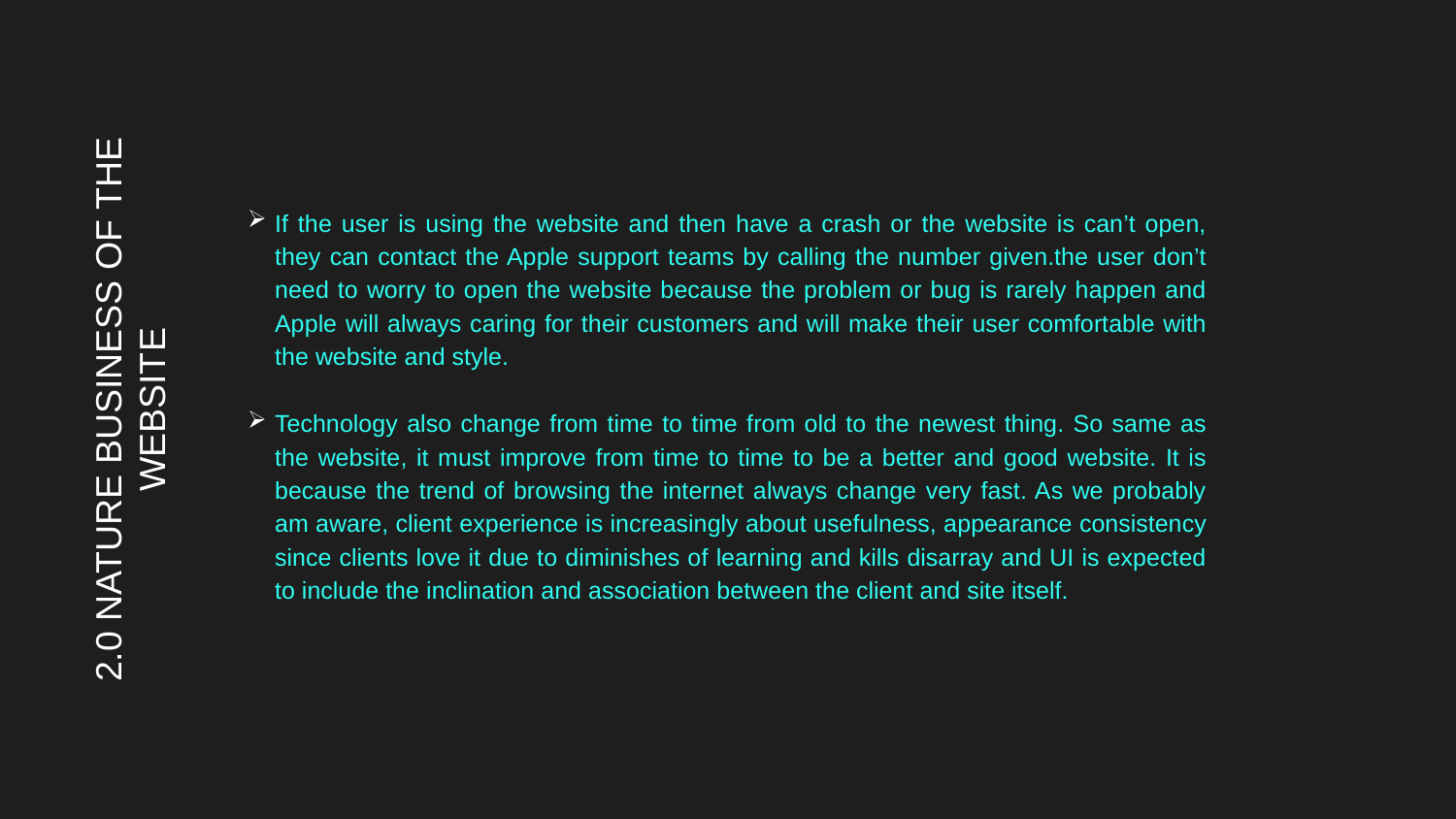

If the user is using the website and then have a crash or the website is can’t open, they can contact the Apple support teams by calling the number given.the user don’t need to worry to open the website because the problem or bug is rarely happen and Apple will always caring for their customers and will make their user comfortable with the website and style.

Technology also change from time to time from old to the newest thing. So same as the website, it must improve from time to time to be a better and good website. It is because the trend of browsing the internet always change very fast. As we probably am aware, client experience is increasingly about usefulness, appearance consistency since clients love it due to diminishes of learning and kills disarray and UI is expected to include the inclination and association between the client and site itself.

# 2.0 NATURE BUSINESS OF THE WEBSITE